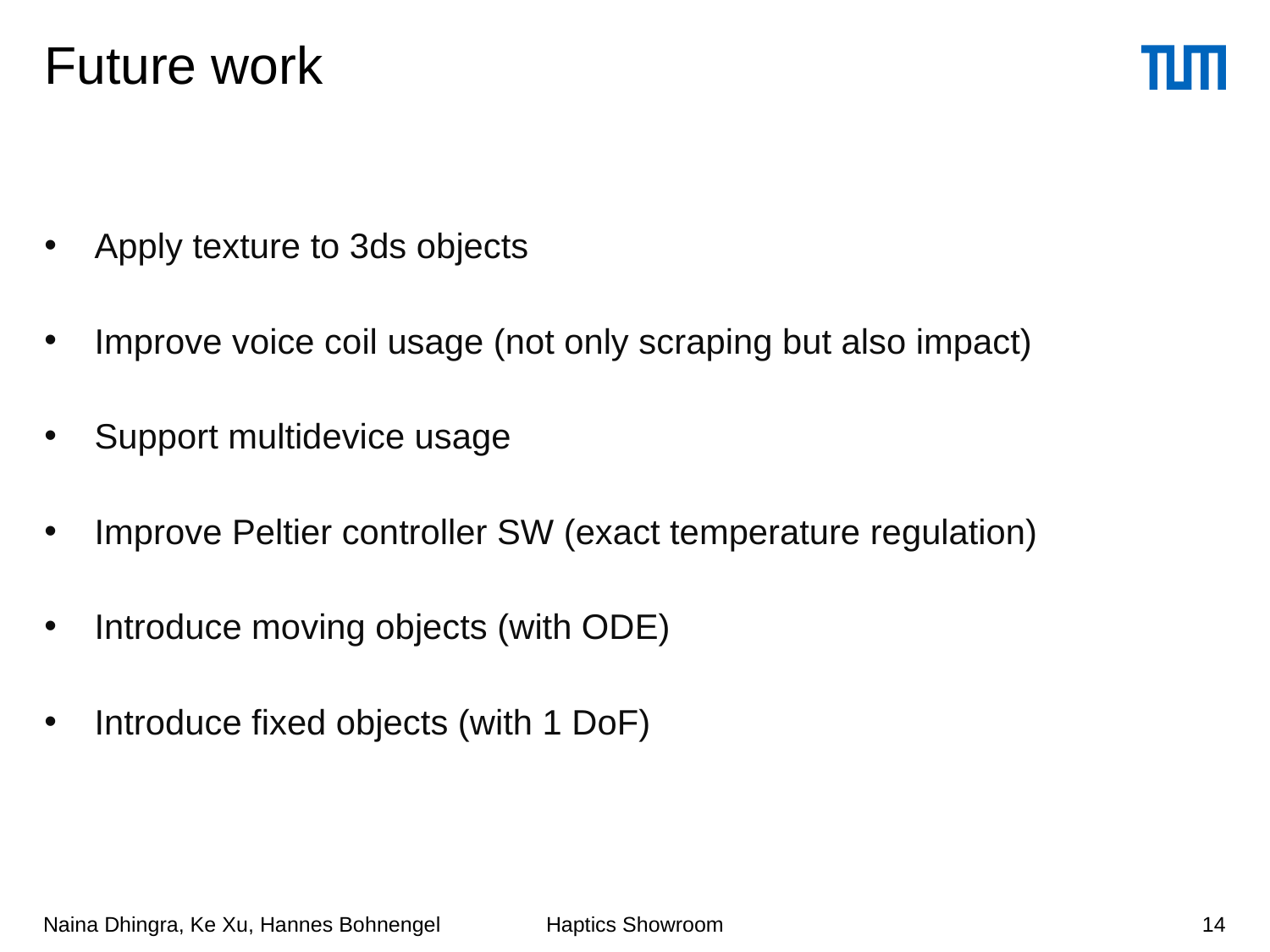

# Future work
Apply texture to 3ds objects
Improve voice coil usage (not only scraping but also impact)
Support multidevice usage
Improve Peltier controller SW (exact temperature regulation)
Introduce moving objects (with ODE)
Introduce fixed objects (with 1 DoF)

Naina Dhingra, Ke Xu, Hannes Bohnengel
14
Haptics Showroom